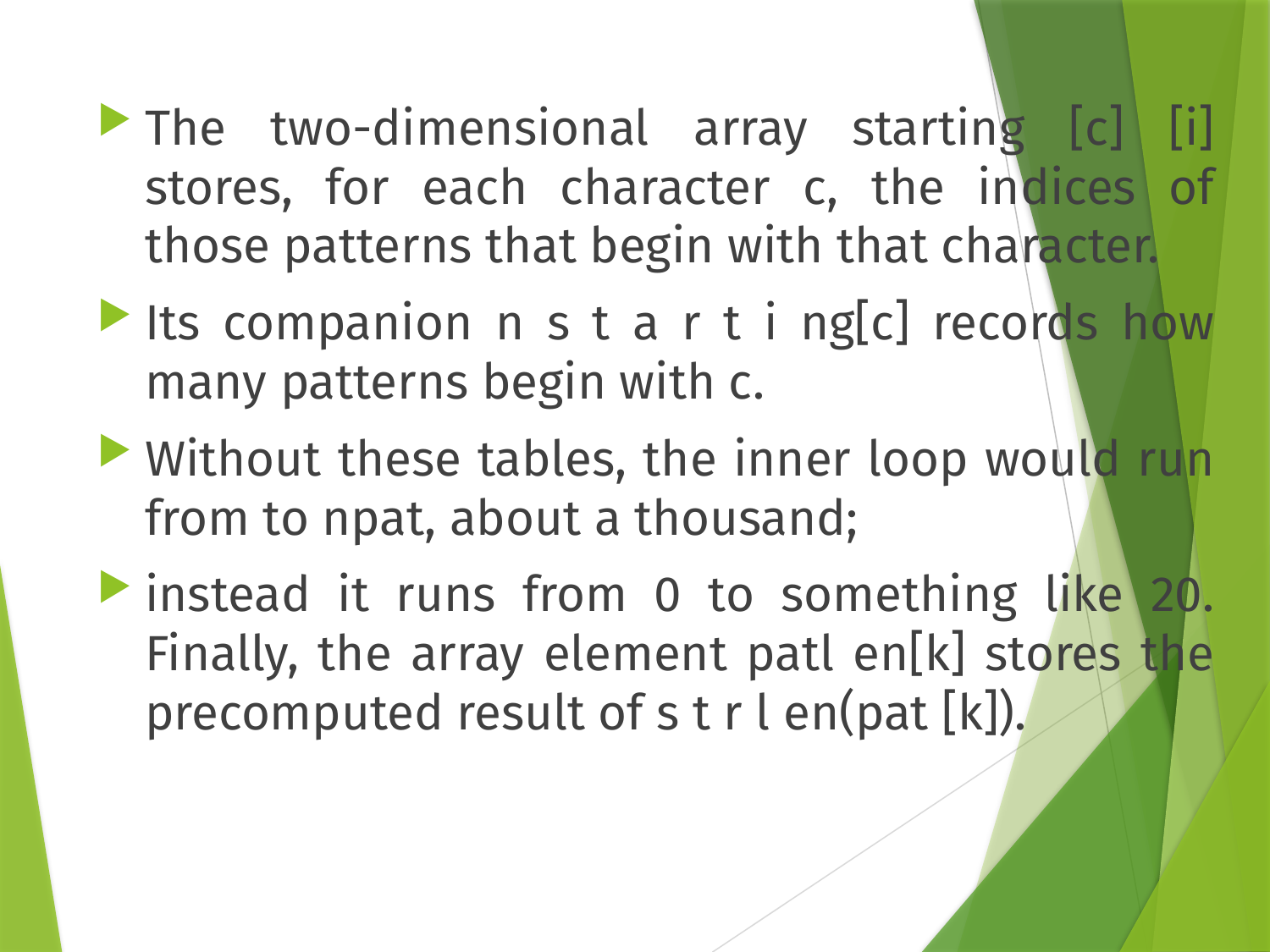

#
The two-dimensional array starting [c] [i] stores, for each character c, the indices of those patterns that begin with that character.
Its companion n s t a r t i ng[c] records how many patterns begin with c.
Without these tables, the inner loop would run from to npat, about a thousand;
instead it runs from 0 to something like 20. Finally, the array element patl en[k] stores the precomputed result of s t r l en(pat [k]).